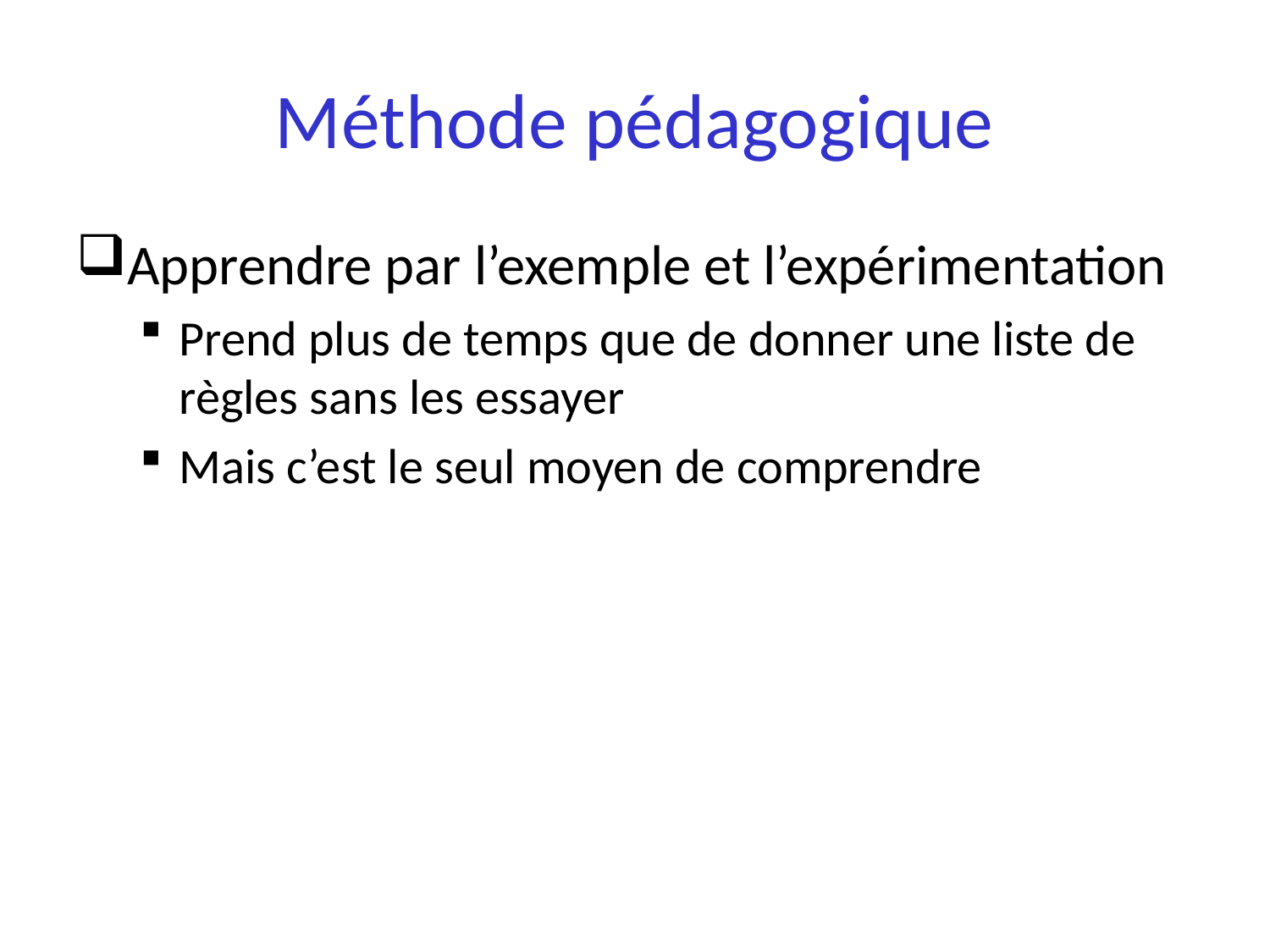

# Méthode pédagogique
Apprendre par l’exemple et l’expérimentation
Prend plus de temps que de donner une liste de règles sans les essayer
Mais c’est le seul moyen de comprendre